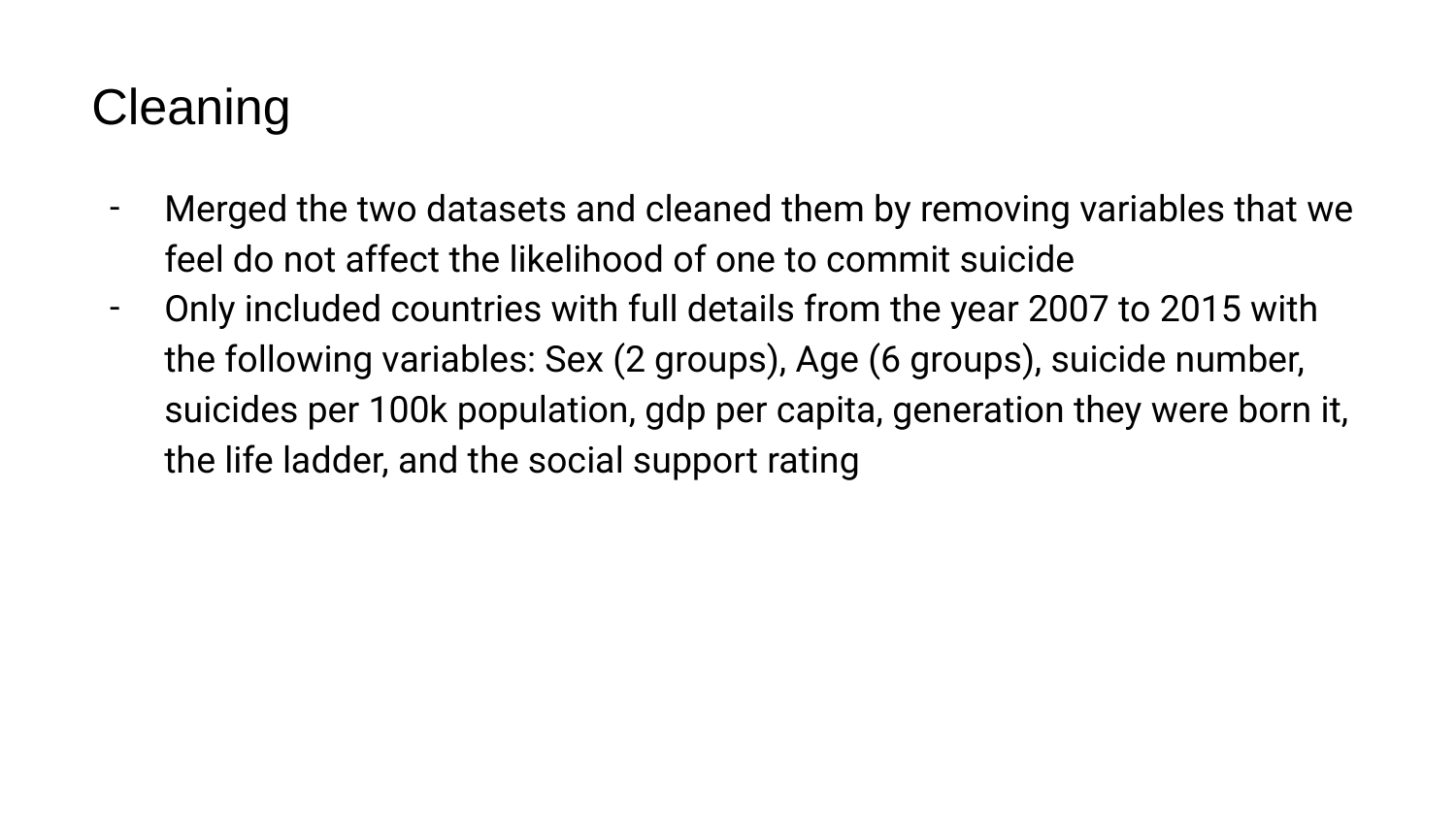

# Cleaning
Merged the two datasets and cleaned them by removing variables that we feel do not affect the likelihood of one to commit suicide
Only included countries with full details from the year 2007 to 2015 with the following variables: Sex (2 groups), Age (6 groups), suicide number, suicides per 100k population, gdp per capita, generation they were born it, the life ladder, and the social support rating